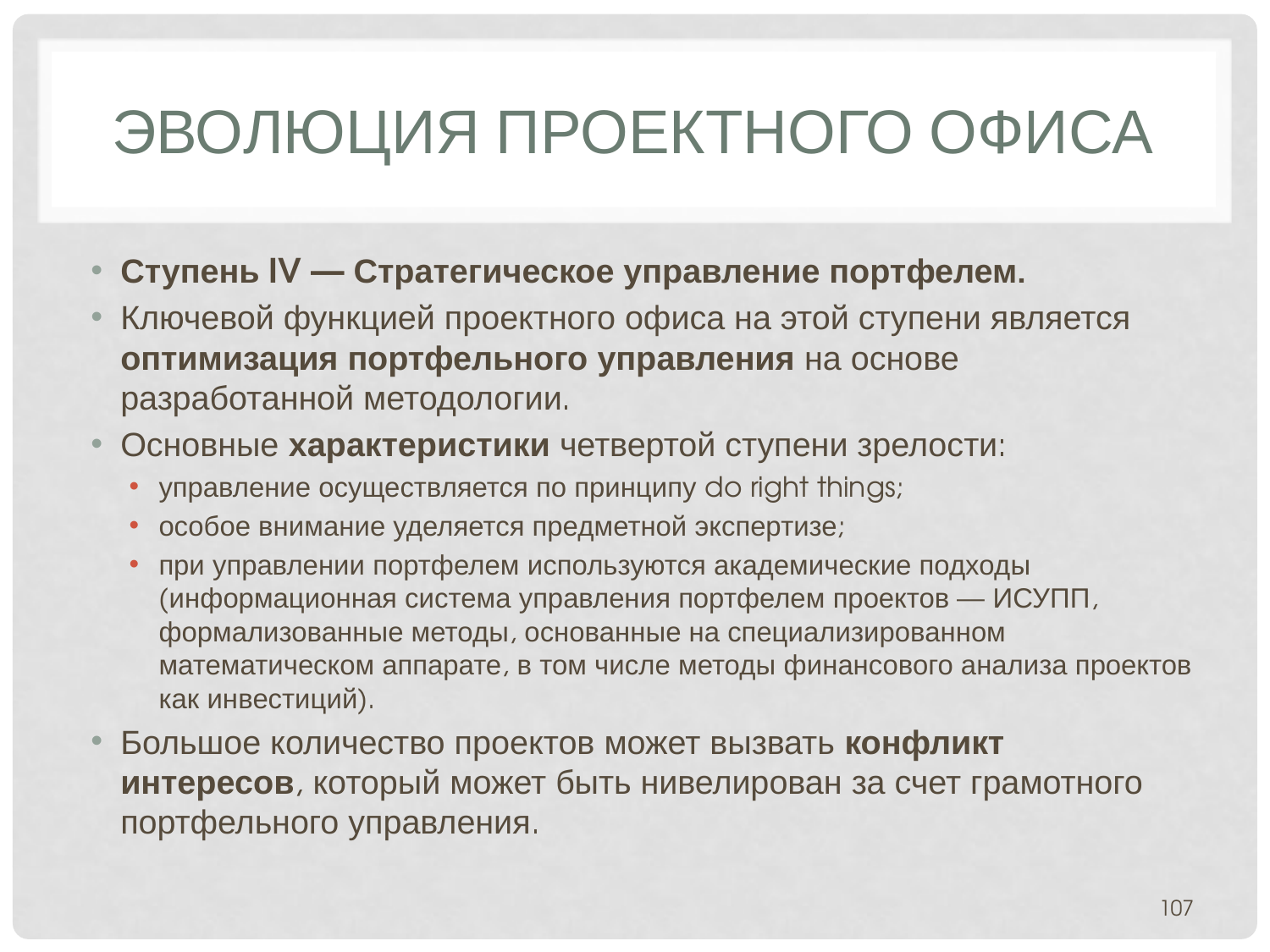

# ЭВОЛЮЦИЯ ПРОЕКТНОГО ОФИСА
Ступень IV — Стратегическое управление портфелем.
Ключевой функцией проектного офиса на этой ступени является оптимизация портфельного управления на основе разработанной методологии.
Основные характеристики четвертой ступени зрелости:
управление осуществляется по принципу do right things;
особое внимание уделяется предметной экспертизе;
при управлении портфелем используются академические подходы (информационная система управления портфелем проектов — ИСУПП, формализованные методы, основанные на специализированном математическом аппарате, в том числе методы финансового анализа проектов как инвестиций).
Большое количество проектов может вызвать конфликт интересов, который может быть нивелирован за счет грамотного портфельного управления.
107